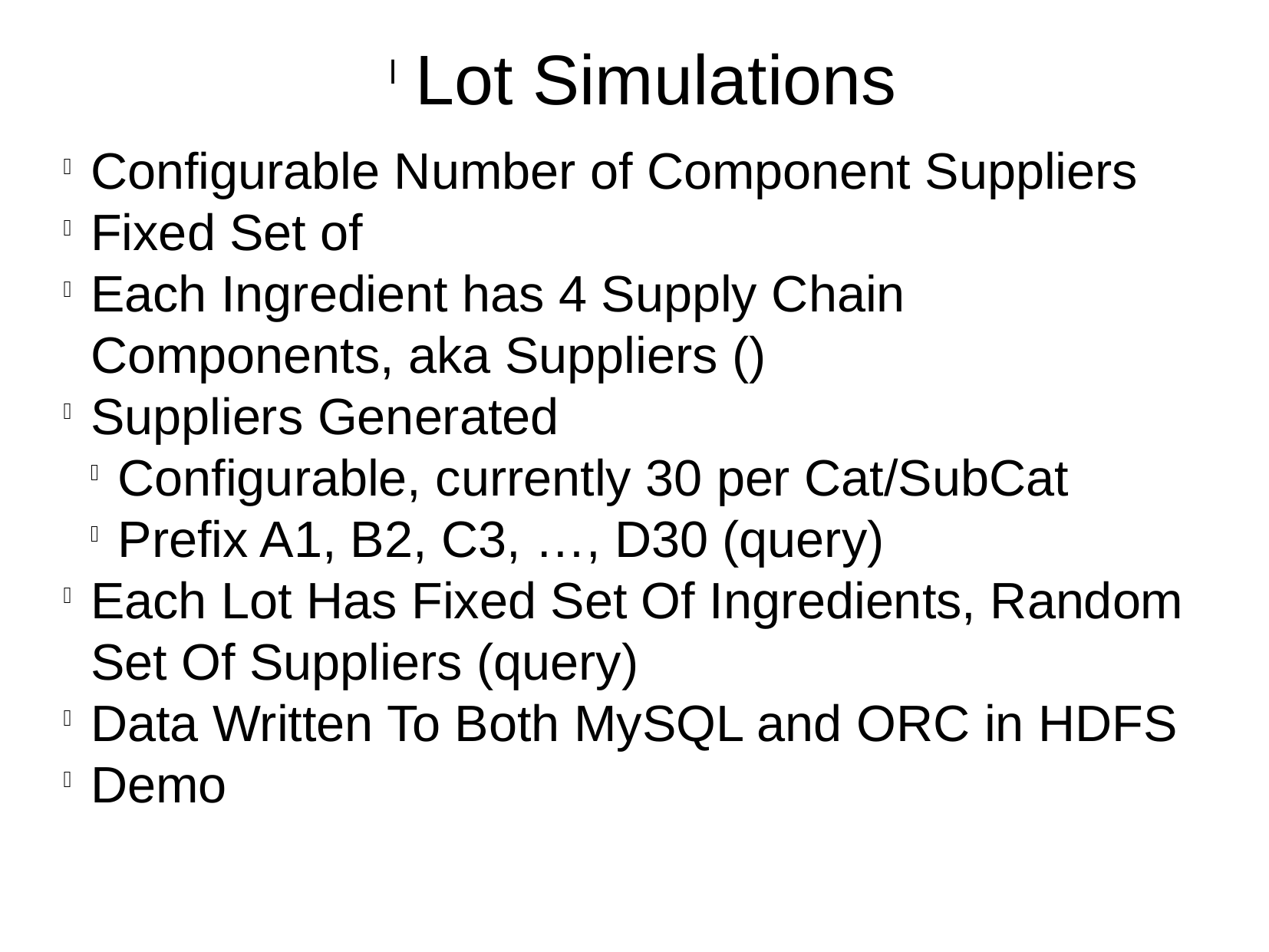

Lot Simulations
Configurable Number of Component Suppliers
Fixed Set of
Each Ingredient has 4 Supply Chain Components, aka Suppliers ()
Suppliers Generated
Configurable, currently 30 per Cat/SubCat
Prefix A1, B2, C3, …, D30 (query)
Each Lot Has Fixed Set Of Ingredients, Random Set Of Suppliers (query)
Data Written To Both MySQL and ORC in HDFS
Demo